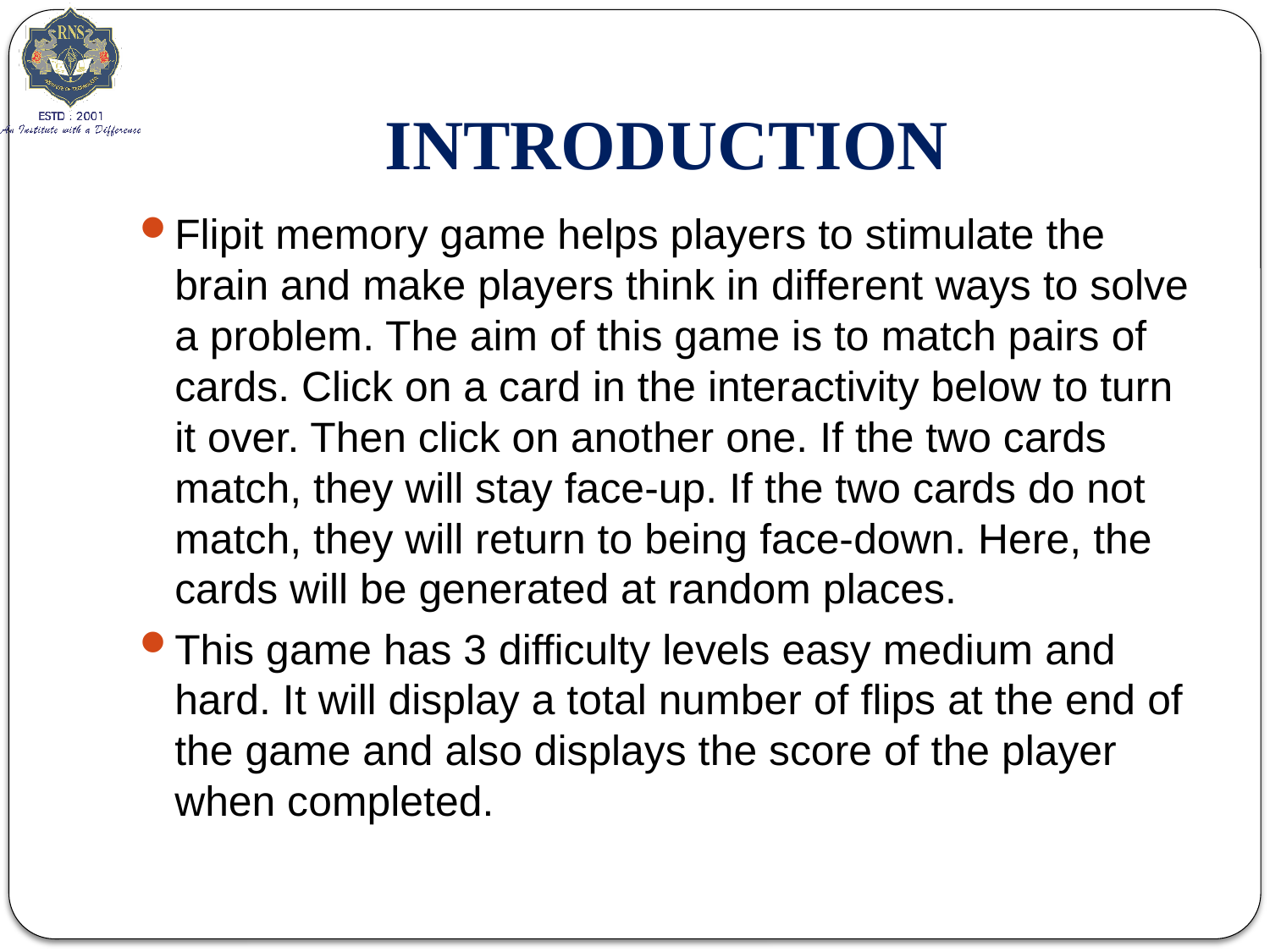

# INTRODUCTION
Flipit memory game helps players to stimulate the brain and make players think in different ways to solve a problem. The aim of this game is to match pairs of cards. Click on a card in the interactivity below to turn it over. Then click on another one. If the two cards match, they will stay face-up. If the two cards do not match, they will return to being face-down. Here, the cards will be generated at random places.
This game has 3 difficulty levels easy medium and hard. It will display a total number of flips at the end of the game and also displays the score of the player when completed.